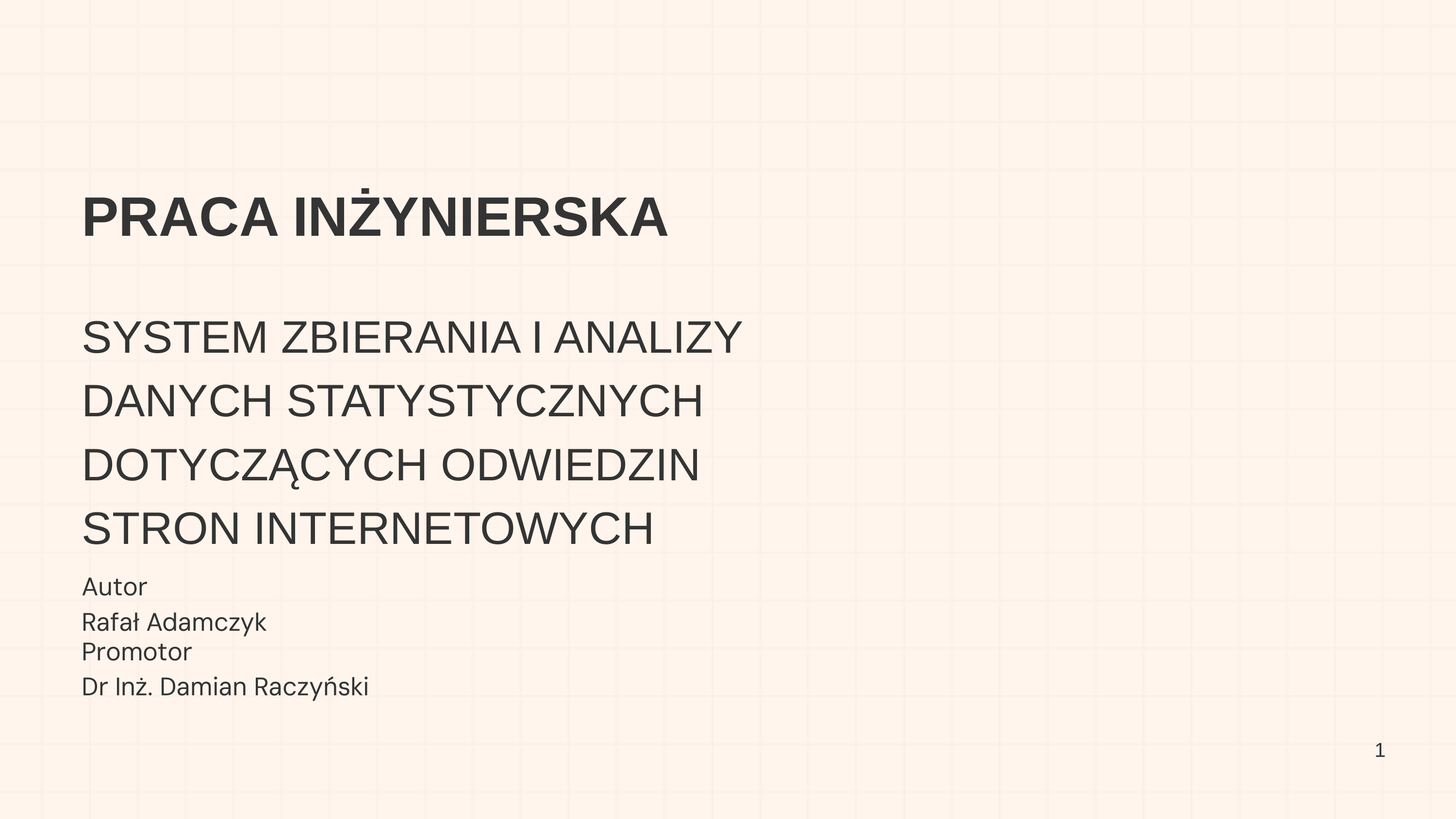

PRACA INŻYNIERSKA
SYSTEM ZBIERANIA I ANALIZY DANYCH STATYSTYCZNYCH DOTYCZĄCYCH ODWIEDZIN STRON INTERNETOWYCH

Autor
Rafał Adamczyk
Promotor
Dr Inż. Damian Raczyński

1